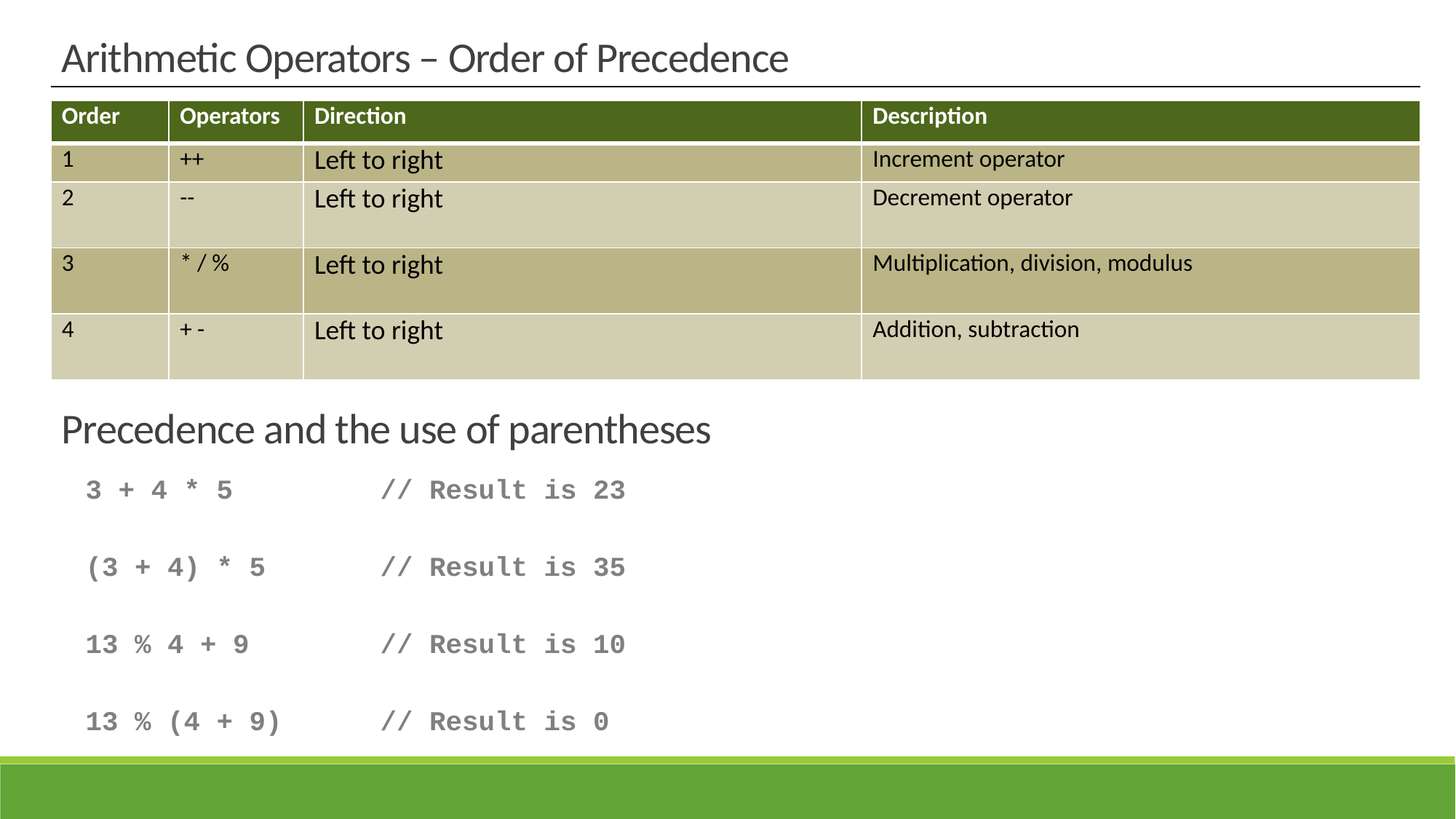

Arithmetic Operators – Order of Precedence
| Order | Operators | Direction | Description |
| --- | --- | --- | --- |
| 1 | ++ | Left to right | Increment operator |
| 2 | -- | Left to right | Decrement operator |
| 3 | \* / % | Left to right | Multiplication, division, modulus |
| 4 | + - | Left to right | Addition, subtraction |
Precedence and the use of parentheses
3 + 4 * 5         // Result is 23

(3 + 4) * 5       // Result is 35

13 % 4 + 9        // Result is 10

13 % (4 + 9)      // Result is 0